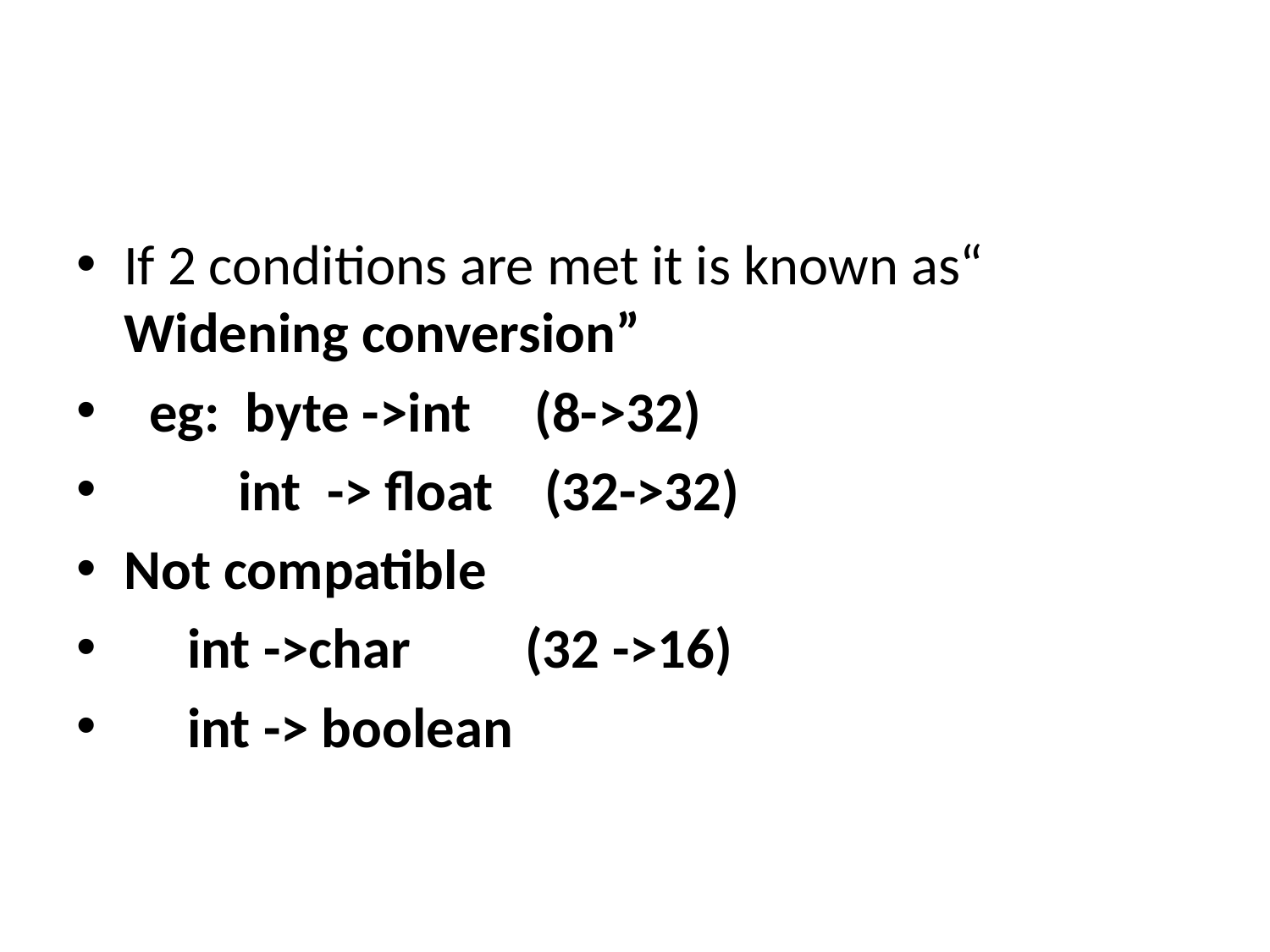

If 2 conditions are met it is known as“ Widening conversion”
  eg:  byte ->int     (8->32)
         int  -> float    (32->32)
Not compatible
     int ->char         (32 ->16)
     int -> boolean